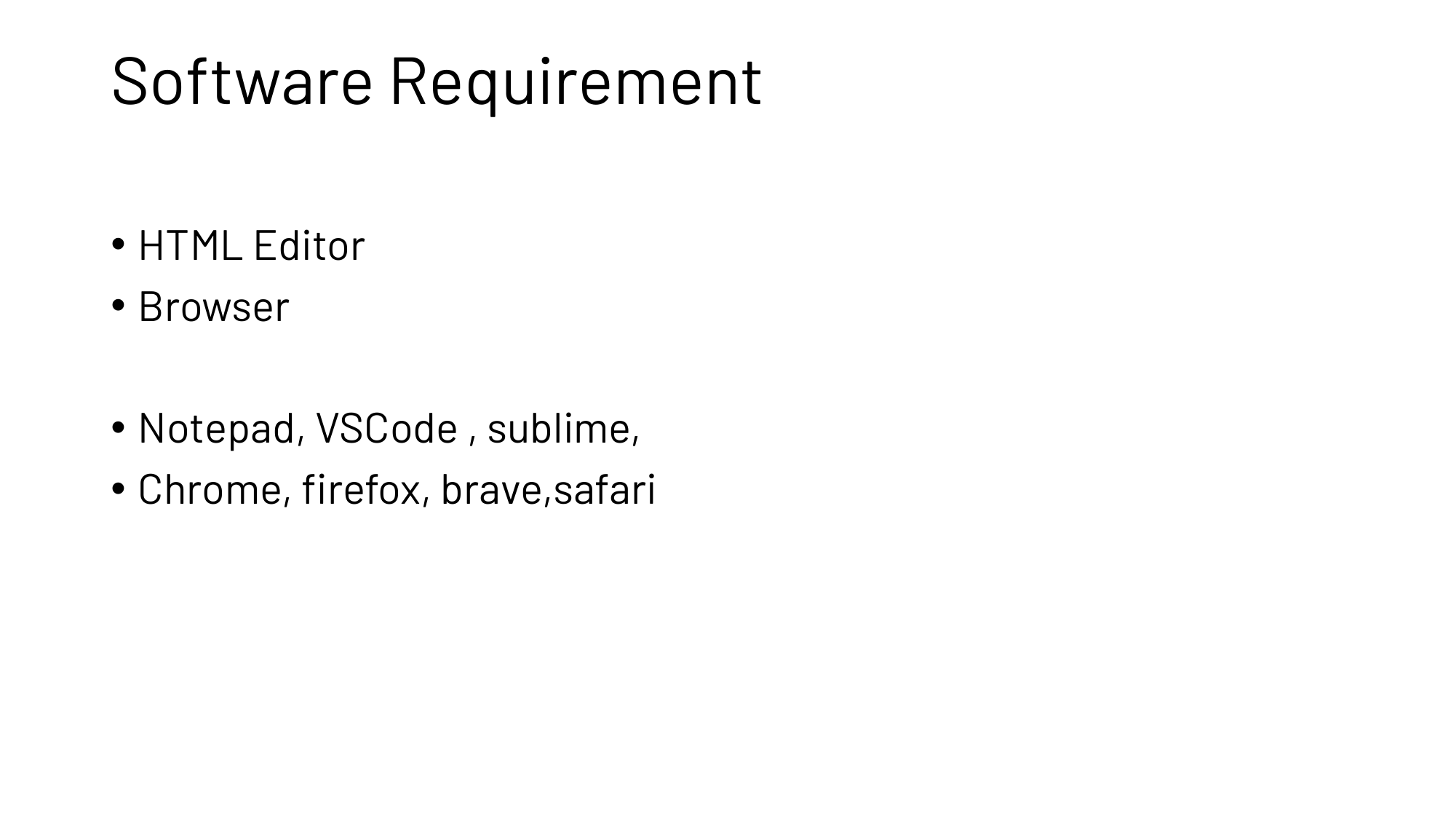

# Software Requirement
HTML Editor
Browser

Notepad, VSCode , sublime,
Chrome, firefox, brave,safari